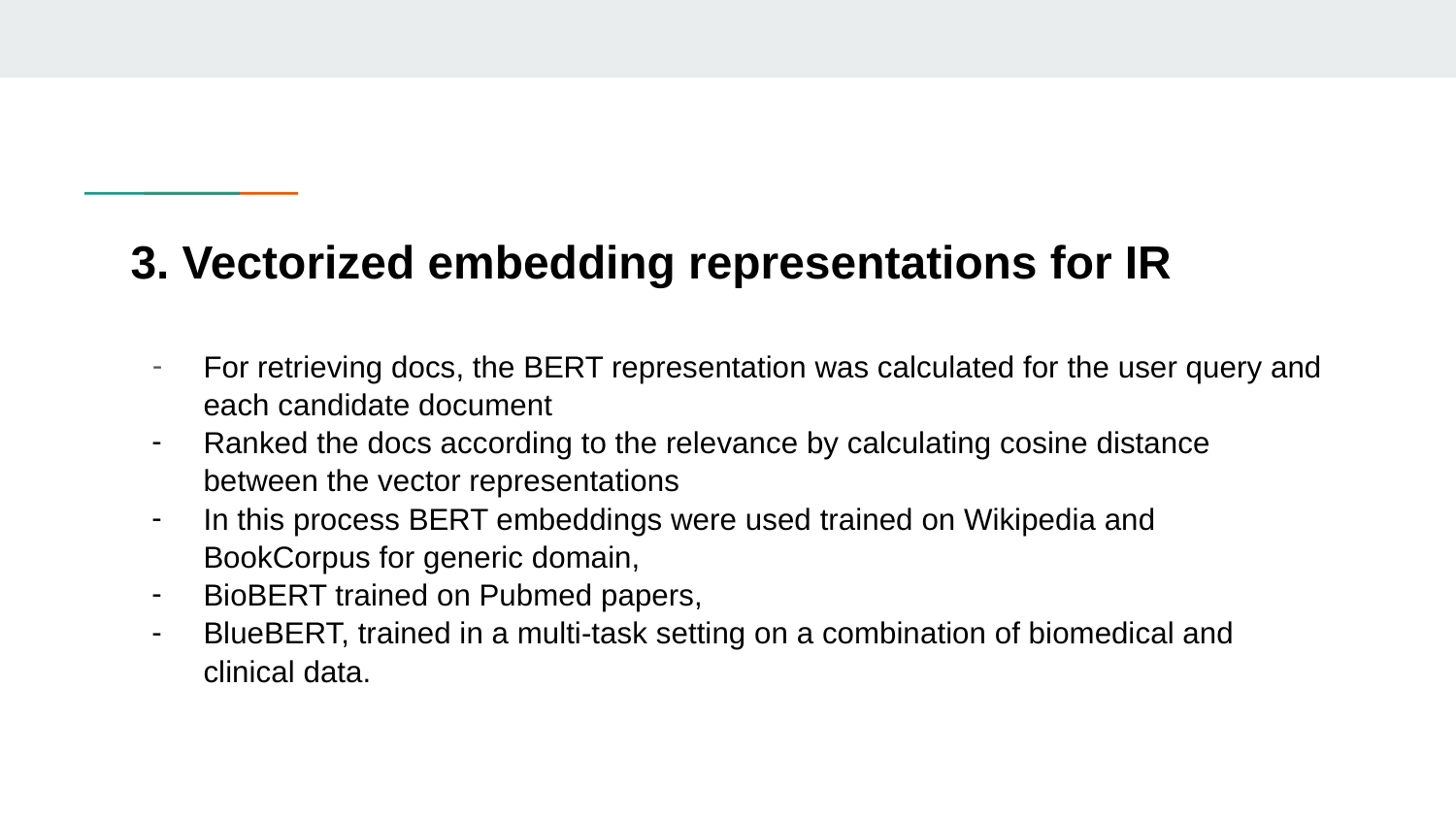

# 3. Vectorized embedding representations for IR

For retrieving docs, the BERT representation was calculated for the user query and each candidate document
Ranked the docs according to the relevance by calculating cosine distance between the vector representations
In this process BERT embeddings were used trained on Wikipedia and BookCorpus for generic domain,
BioBERT trained on Pubmed papers,
BlueBERT, trained in a multi-task setting on a combination of biomedical and clinical data.